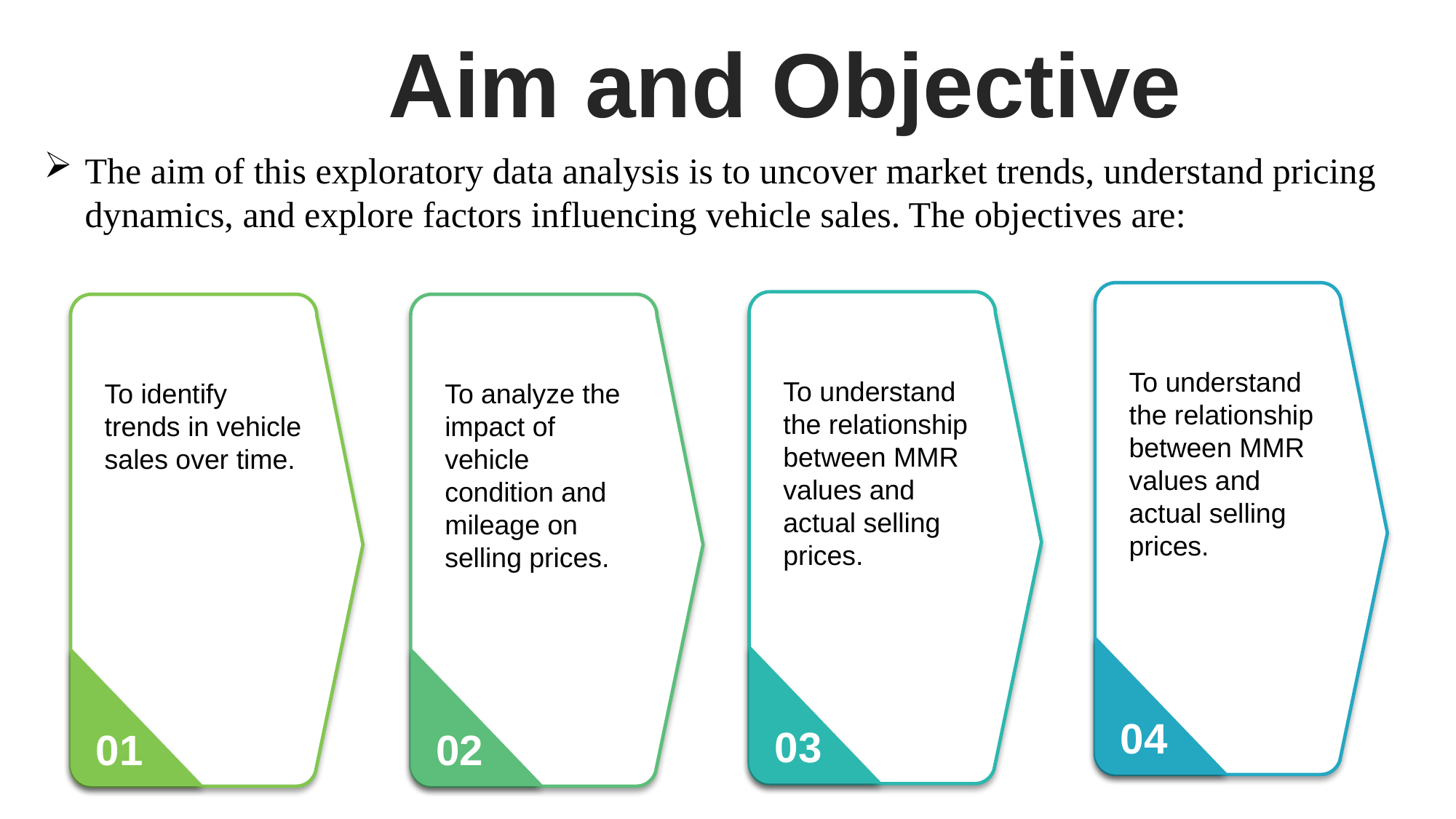

Aim and Objective
The aim of this exploratory data analysis is to uncover market trends, understand pricing dynamics, and explore factors influencing vehicle sales. The objectives are:

To understand the relationship between MMR values and actual selling prices.
04

To understand the relationship between MMR values and actual selling prices.
03

To identify trends in vehicle sales over time.
01

To analyze the impact of vehicle condition and mileage on selling prices.
02